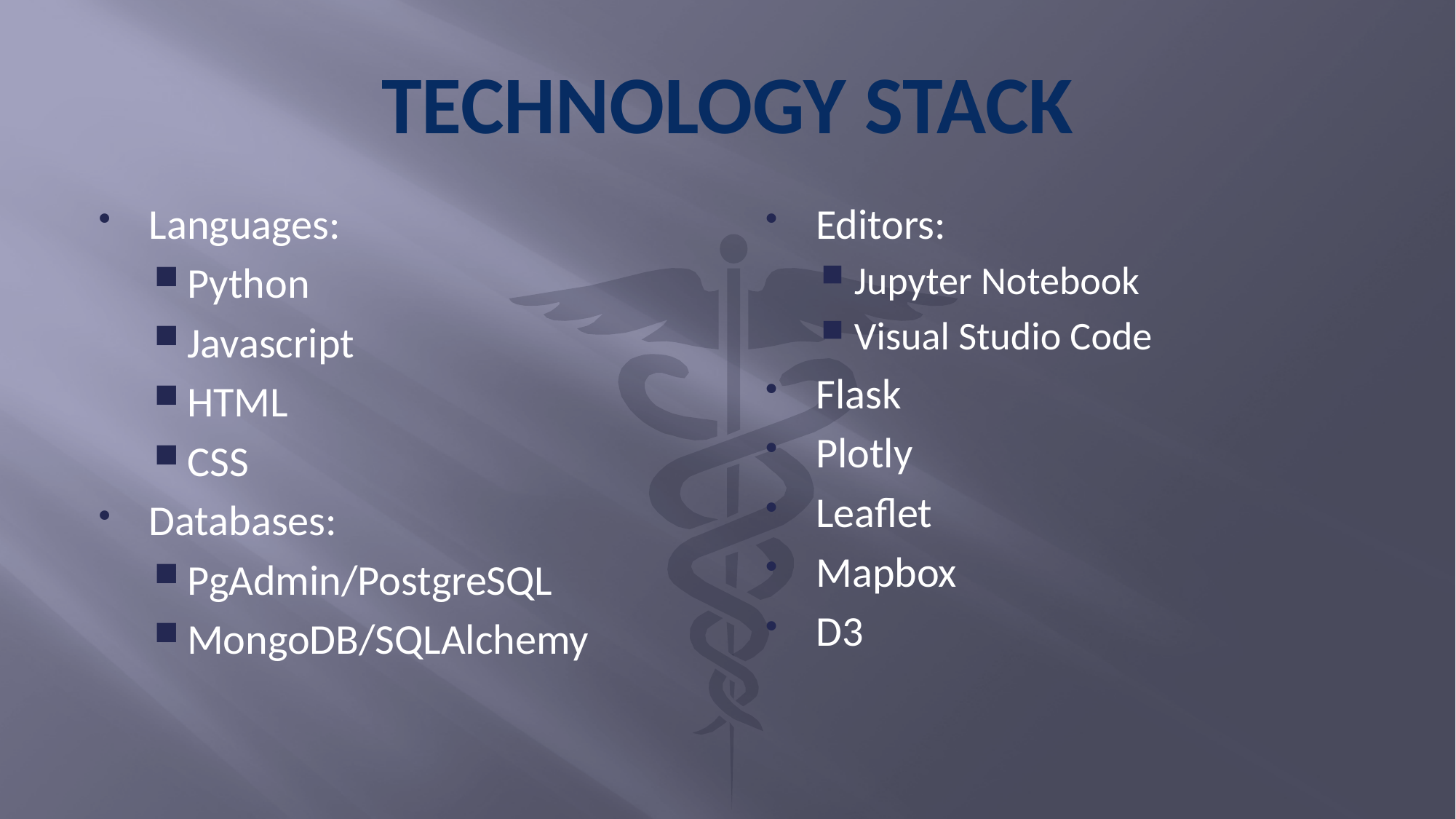

# TECHNOLOGY STACK
Languages:
Python
Javascript
HTML
CSS
Databases:
PgAdmin/PostgreSQL
MongoDB/SQLAlchemy
Editors:
Jupyter Notebook
Visual Studio Code
Flask
Plotly
Leaflet
Mapbox
D3